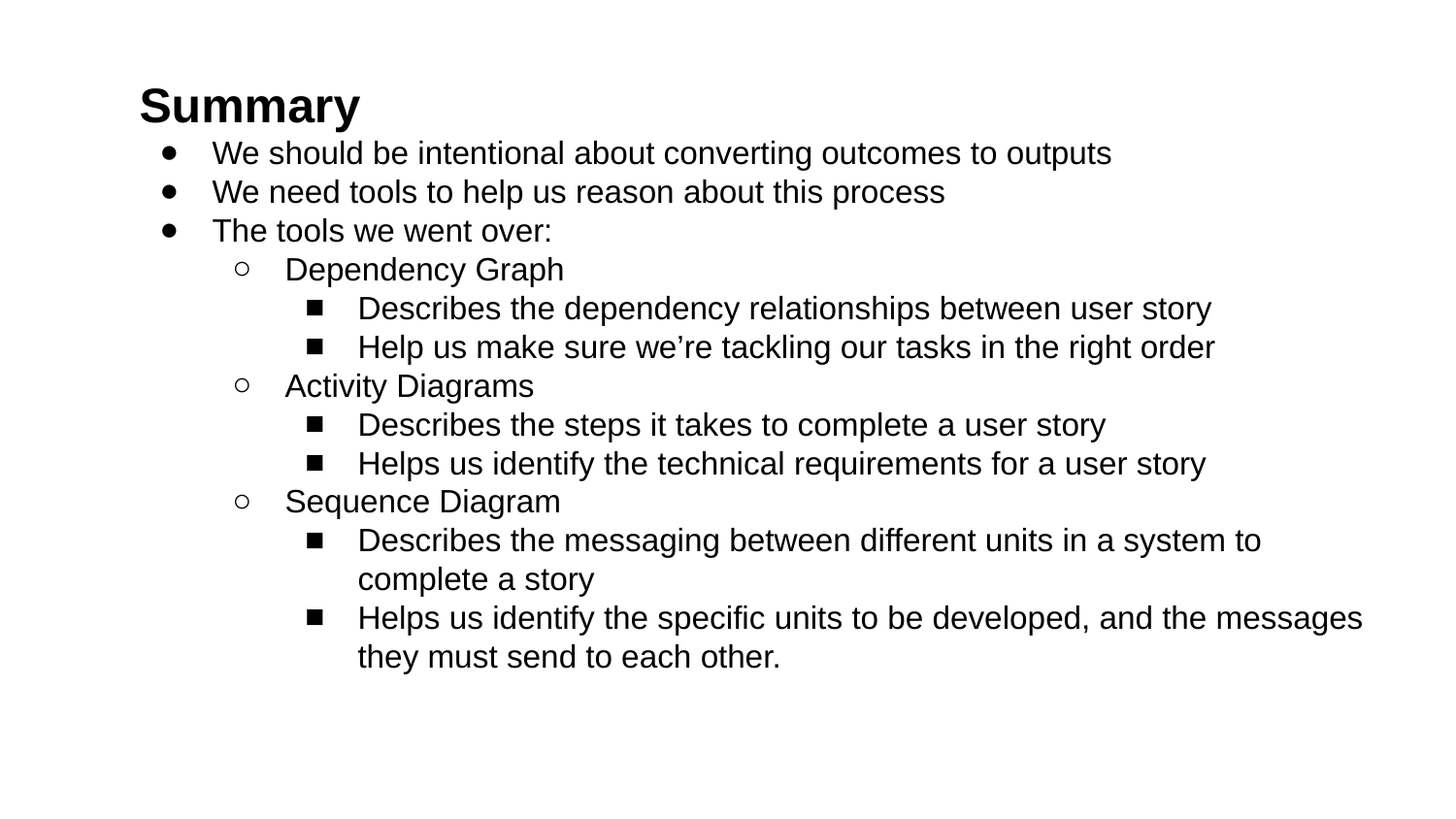

Summary
We should be intentional about converting outcomes to outputs
We need tools to help us reason about this process
The tools we went over:
Dependency Graph
Describes the dependency relationships between user story
Help us make sure we’re tackling our tasks in the right order
Activity Diagrams
Describes the steps it takes to complete a user story
Helps us identify the technical requirements for a user story
Sequence Diagram
Describes the messaging between different units in a system to complete a story
Helps us identify the specific units to be developed, and the messages they must send to each other.